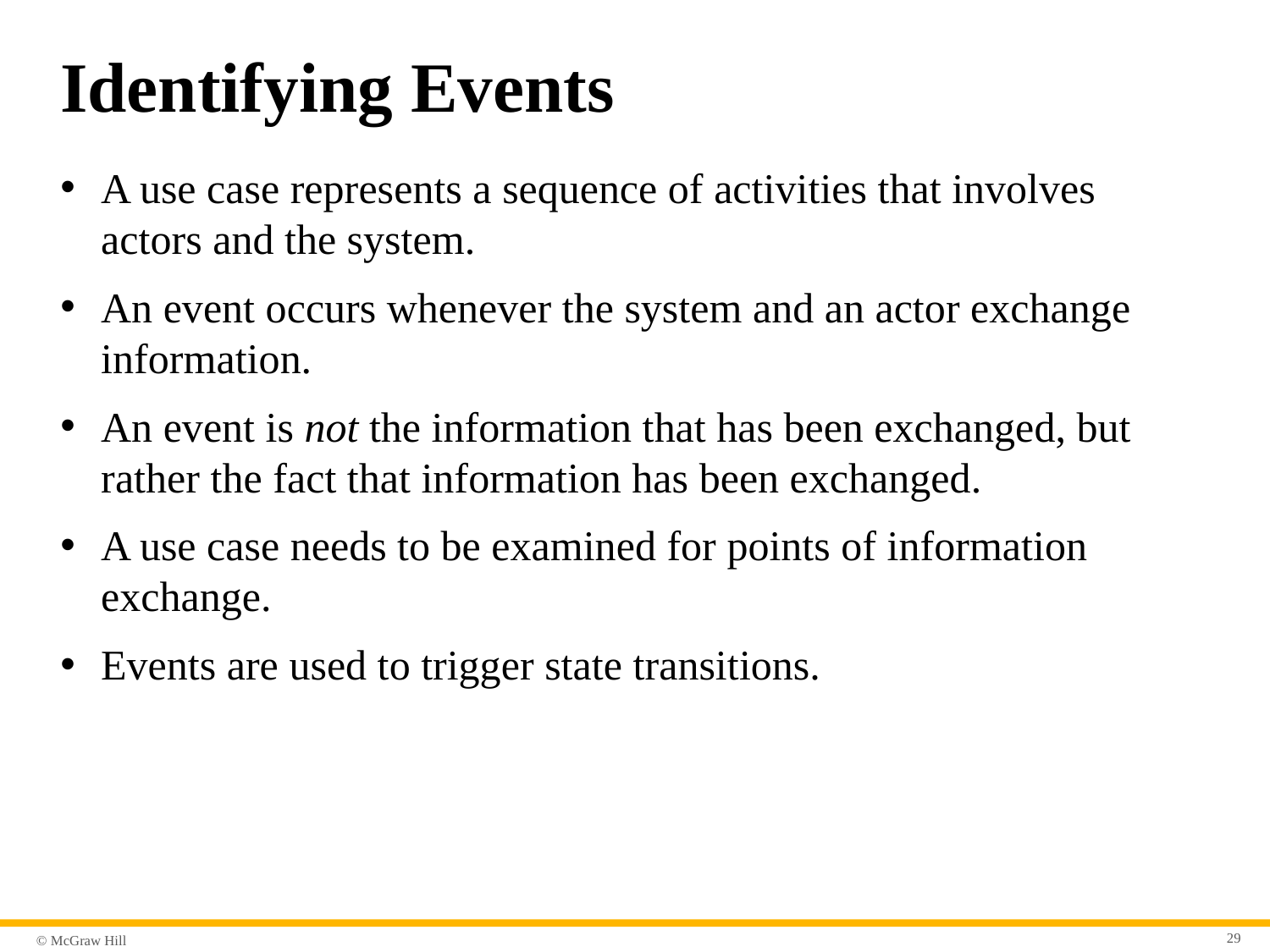

# Identifying Events
A use case represents a sequence of activities that involves actors and the system.
An event occurs whenever the system and an actor exchange information.
An event is not the information that has been exchanged, but rather the fact that information has been exchanged.
A use case needs to be examined for points of information exchange.
Events are used to trigger state transitions.
29